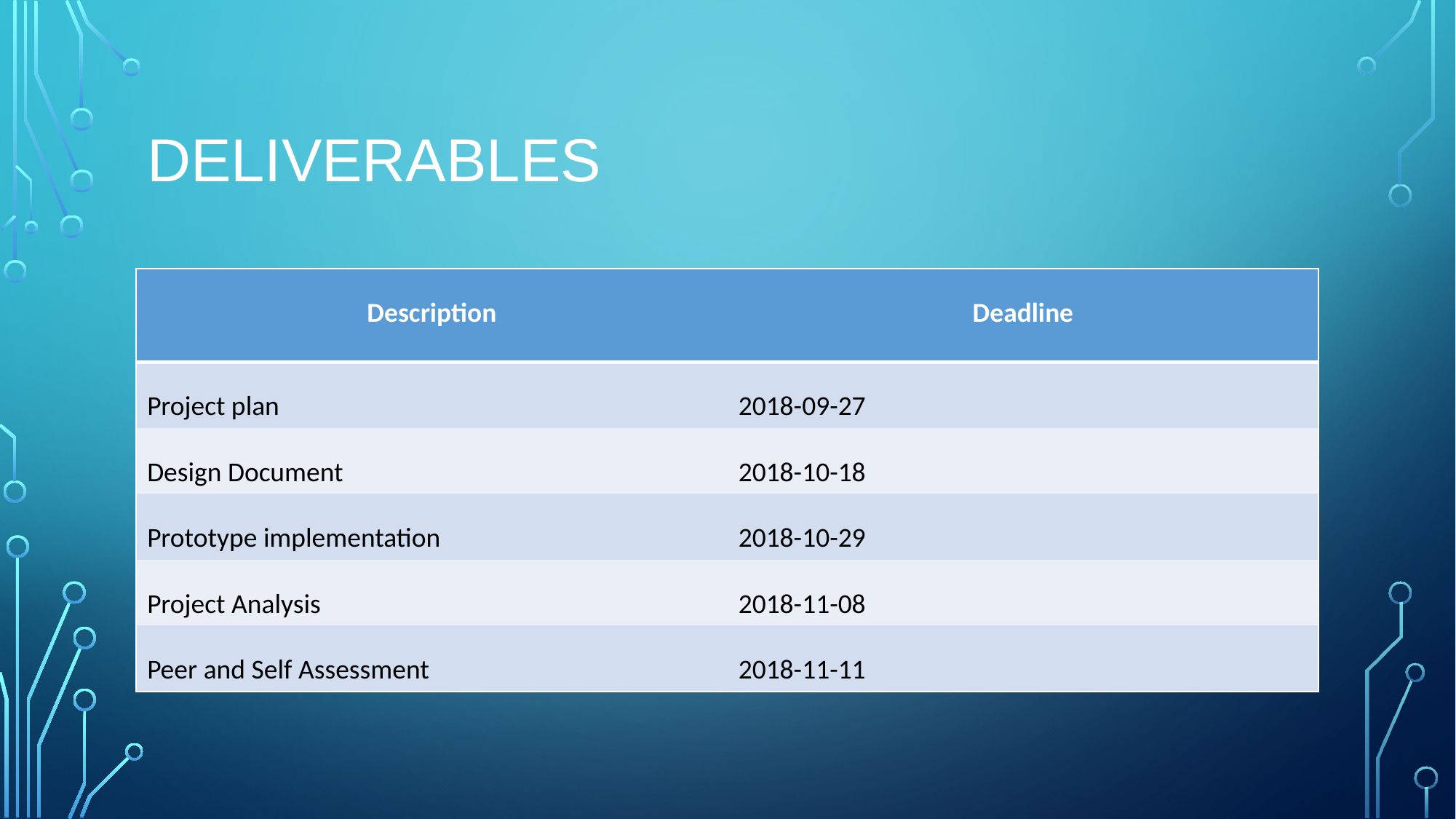

# Deliverables
| Description​ | Deadline​ |
| --- | --- |
| Project plan​ | 2018-09-27​ |
| Design Document​ | 2018-10-18​ |
| Prototype implementation​ | 2018-10-29​ |
| Project Analysis​ | 2018-11-08​ |
| Peer and Self Assessment​ | 2018-11-11​ |